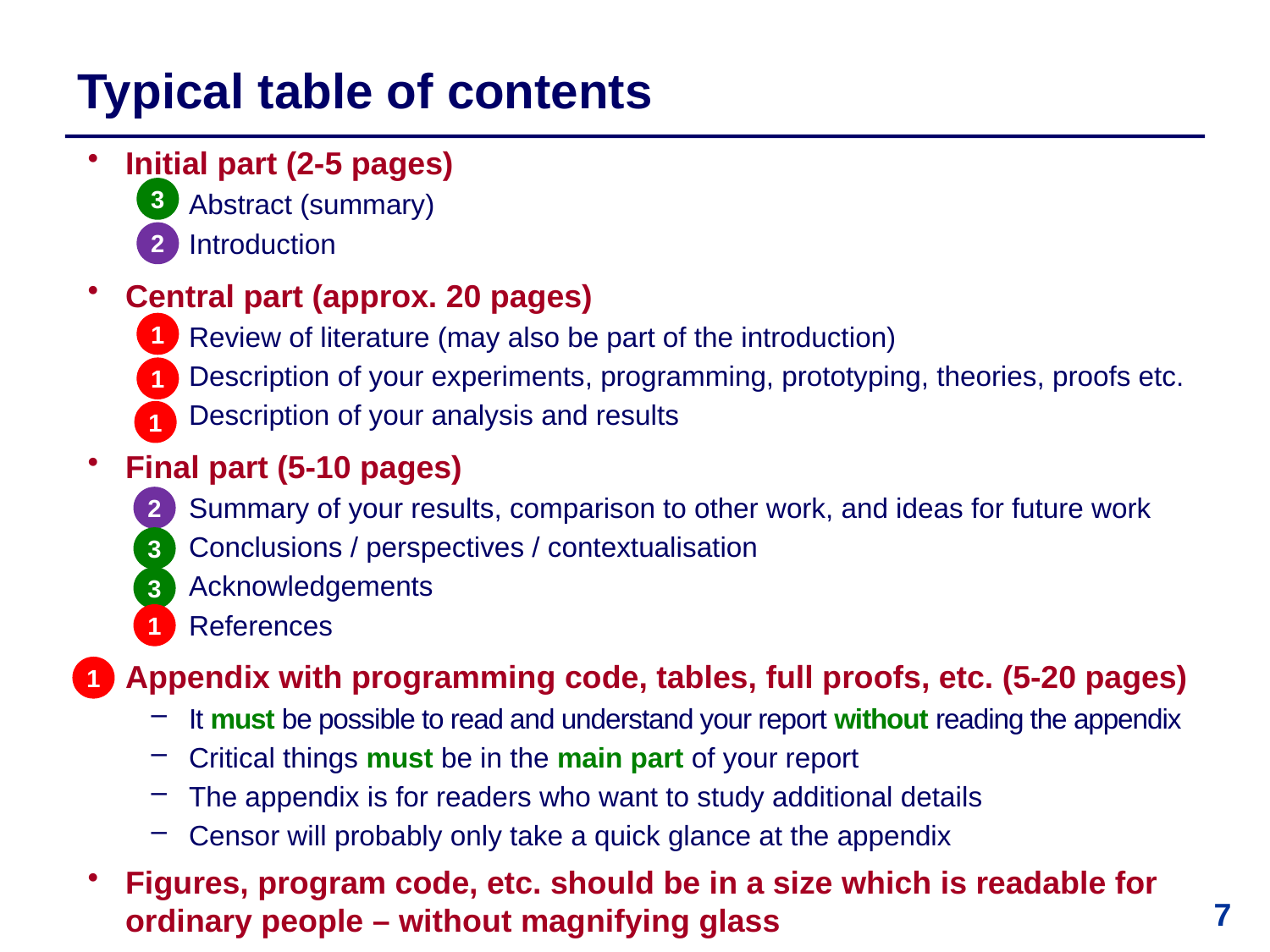

# Typical table of contents
Initial part (2-5 pages)
Abstract (summary)
Introduction
Central part (approx. 20 pages)
Review of literature (may also be part of the introduction)
Description of your experiments, programming, prototyping, theories, proofs etc.
Description of your analysis and results
Final part (5-10 pages)
Summary of your results, comparison to other work, and ideas for future work
Conclusions / perspectives / contextualisation
Acknowledgements
References
Appendix with programming code, tables, full proofs, etc. (5-20 pages)
It must be possible to read and understand your report without reading the appendix
Critical things must be in the main part of your report
The appendix is for readers who want to study additional details
Censor will probably only take a quick glance at the appendix
Figures, program code, etc. should be in a size which is readable for ordinary people – without magnifying glass
3
2
1
1
1
2
3
3
1
1
7